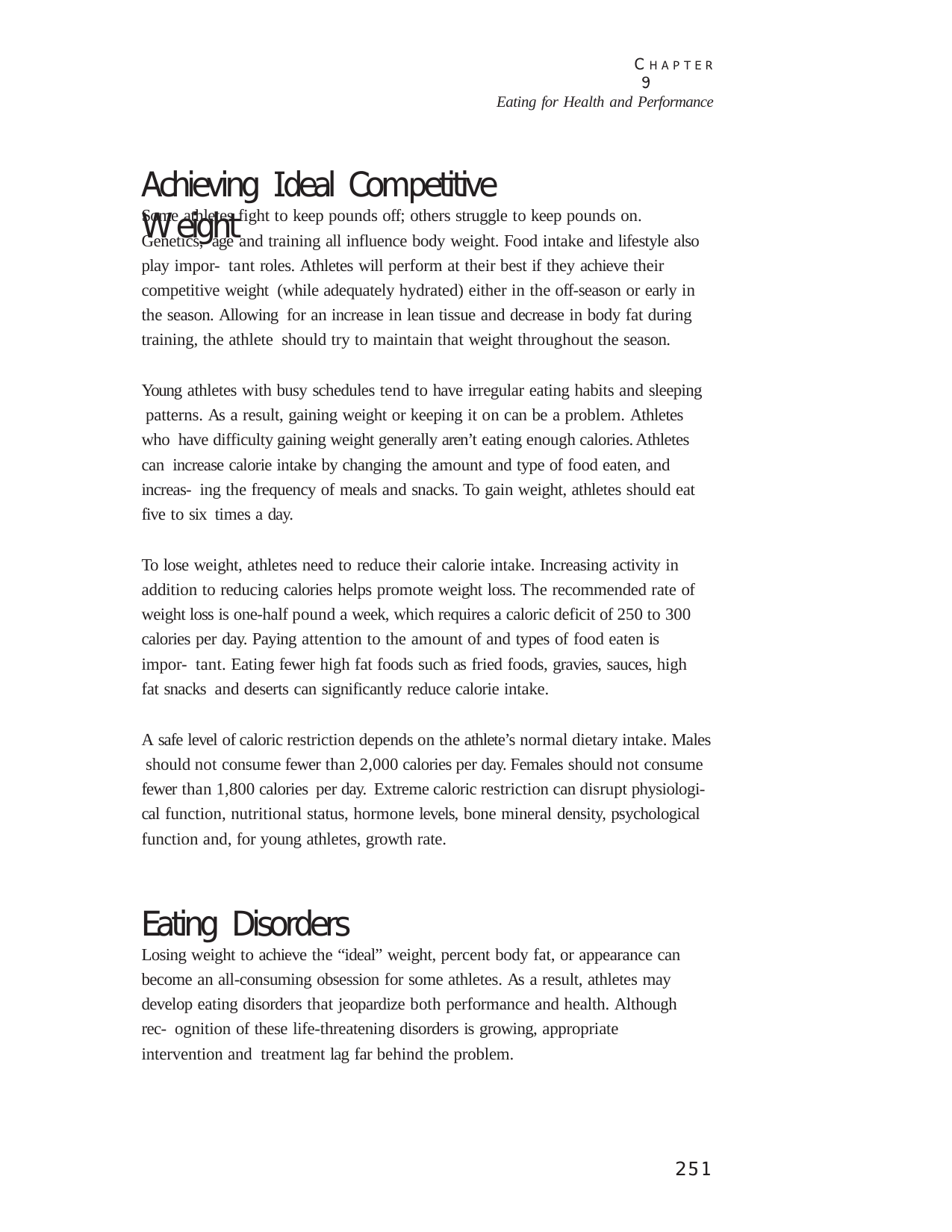

C H A P T E R   9
Eating for Health and Performance
# Achieving Ideal Competitive Weight
Some athletes fight to keep pounds off; others struggle to keep pounds on. Genetics,  age and training all influence body weight. Food intake and lifestyle also play impor-  tant roles. Athletes will perform at their best if they achieve their competitive weight  (while adequately hydrated) either in the off-season or early in the season. Allowing  for an increase in lean tissue and decrease in body fat during training, the athlete  should try to maintain that weight throughout the season.

Young athletes with busy schedules tend to have irregular eating habits and sleeping  patterns. As a result, gaining weight or keeping it on can be a problem. Athletes who  have difficulty gaining weight generally aren’t eating enough calories. Athletes can  increase calorie intake by changing the amount and type of food eaten, and increas-  ing the frequency of meals and snacks. To gain weight, athletes should eat five to six  times a day.

To lose weight, athletes need to reduce their calorie intake. Increasing activity in  addition to reducing calories helps promote weight loss. The recommended rate of  weight loss is one-half pound a week, which requires a caloric deficit of 250 to 300  calories per day. Paying attention to the amount of and types of food eaten is impor-  tant. Eating fewer high fat foods such as fried foods, gravies, sauces, high fat snacks  and deserts can significantly reduce calorie intake.

A safe level of caloric restriction depends on the athlete’s normal dietary intake. Males  should not consume fewer than 2,000 calories per day. Females should not consume  fewer than 1,800 calories per day. Extreme caloric restriction can disrupt physiologi-  cal function, nutritional status, hormone levels, bone mineral density, psychological  function and, for young athletes, growth rate.
Eating Disorders
Losing weight to achieve the “ideal” weight, percent body fat, or appearance can
become an all-consuming obsession for some athletes. As a result, athletes may  develop eating disorders that jeopardize both performance and health. Although rec-  ognition of these life-threatening disorders is growing, appropriate intervention and  treatment lag far behind the problem.
251